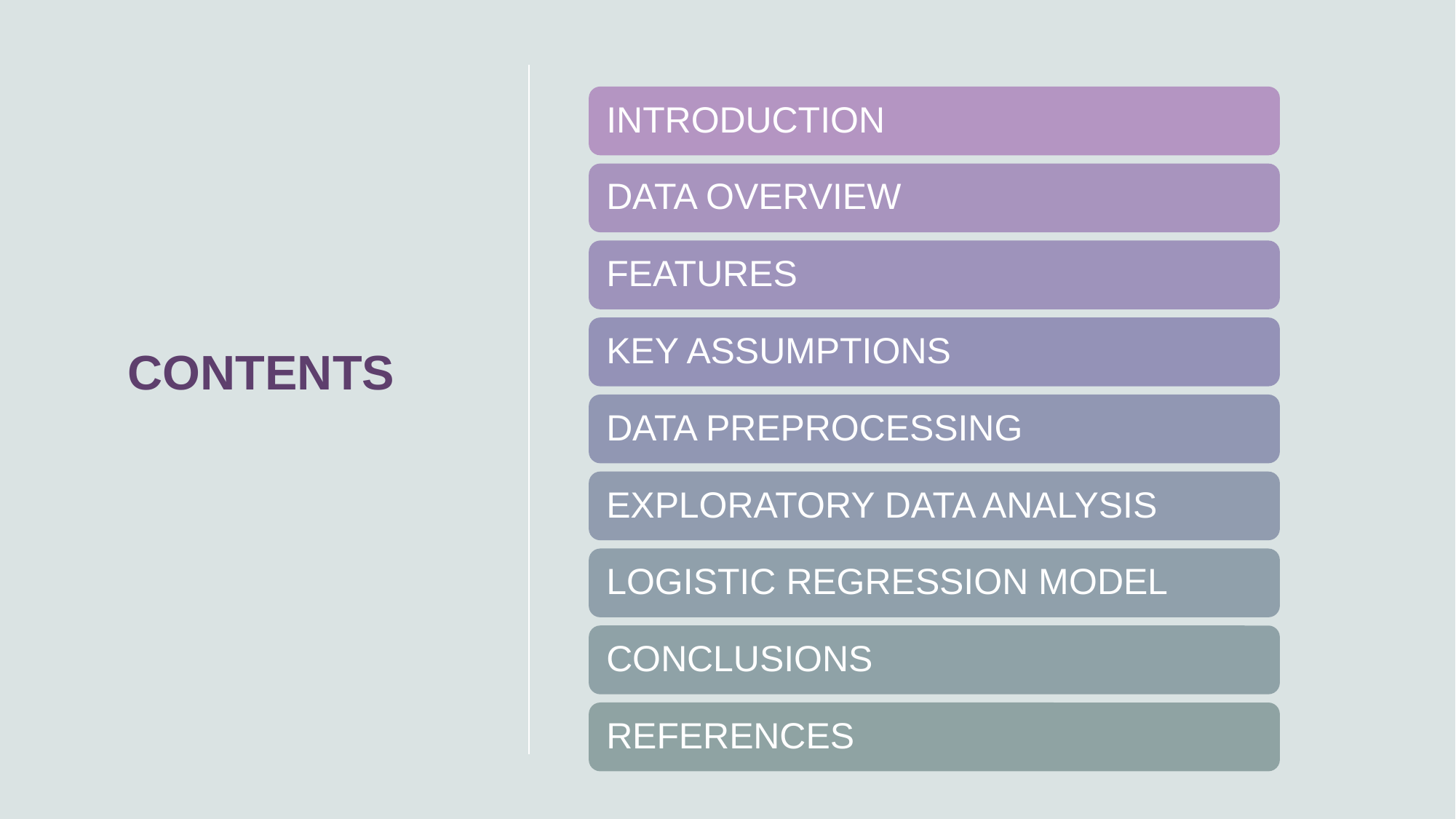

INTRODUCTION
DATA OVERVIEW
FEATURES
KEY ASSUMPTIONS
DATA PREPROCESSING
EXPLORATORY DATA ANALYSIS
LOGISTIC REGRESSION MODEL
CONCLUSIONS
REFERENCES
# CONTENTS